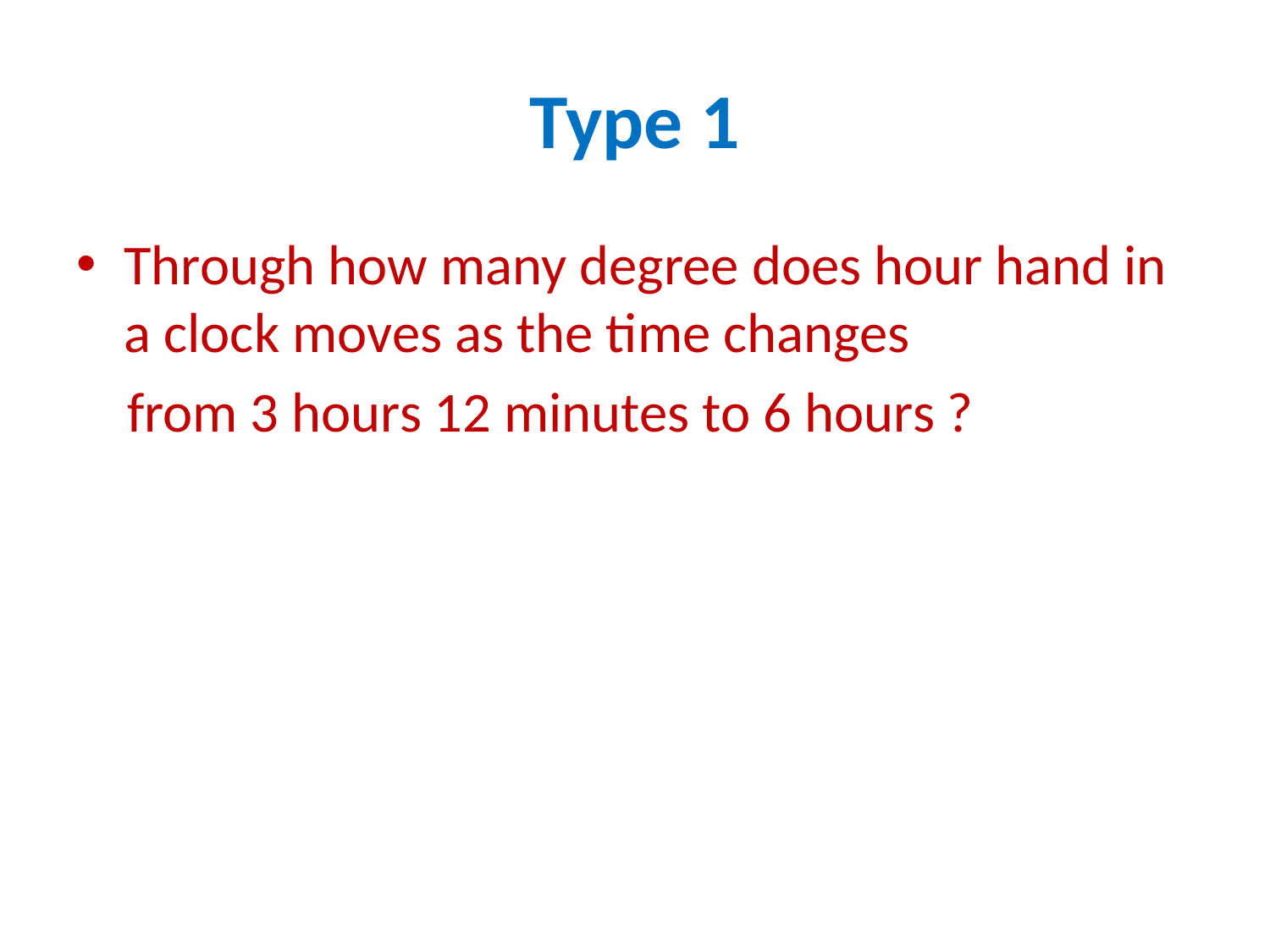

# Type 1
Through how many degree does hour hand in a clock moves as the time changes
    from 3 hours 12 minutes to 6 hours ?